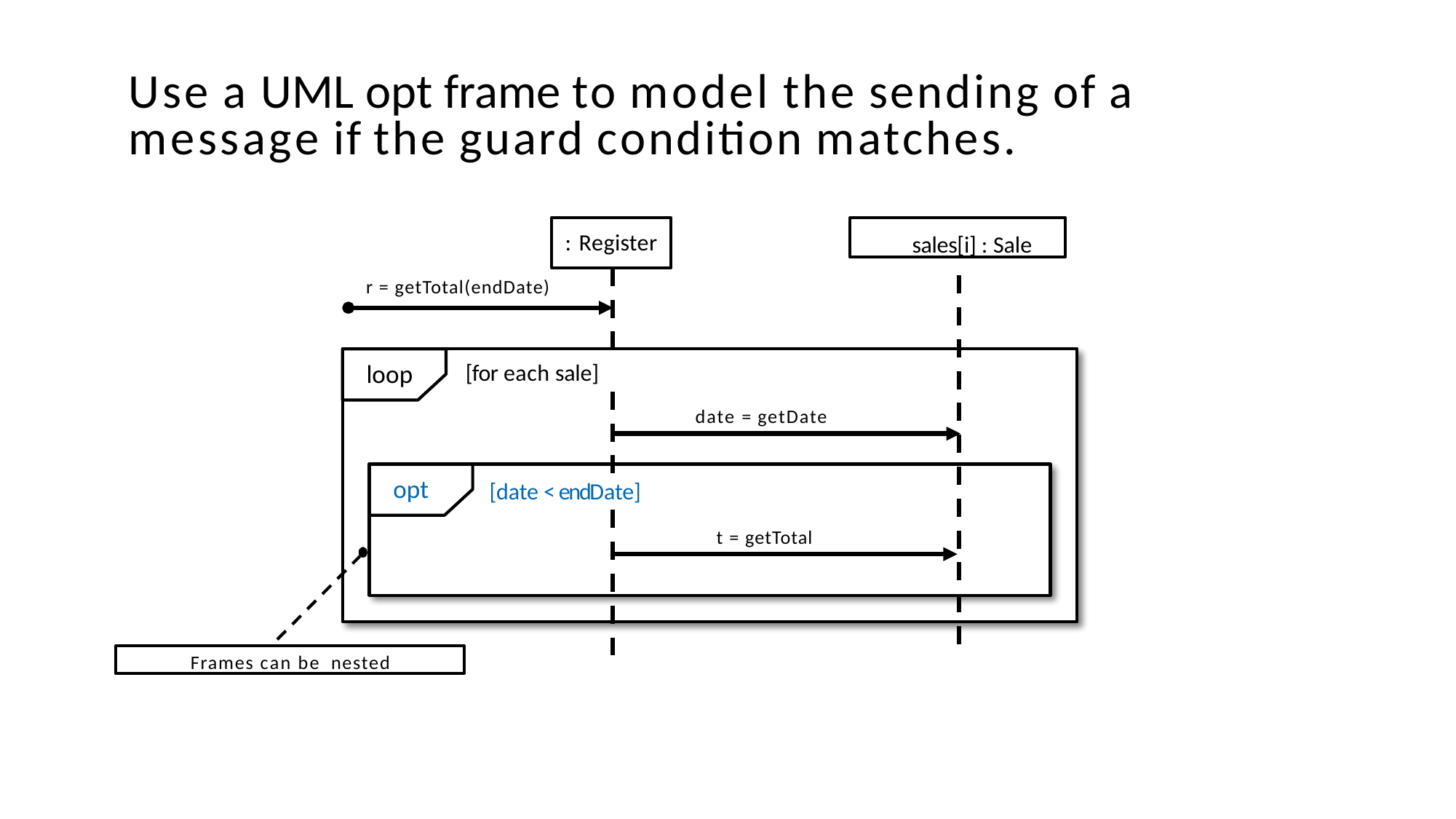

# Use a UML opt frame to model the sending of a message if the guard condition matches.

sales[i] : Sale
:   Register
r = getTotal(endDate)

[for each sale]
loop
date = getDate

opt
[date < endDate]
t = getTotal

Frames can be  nested